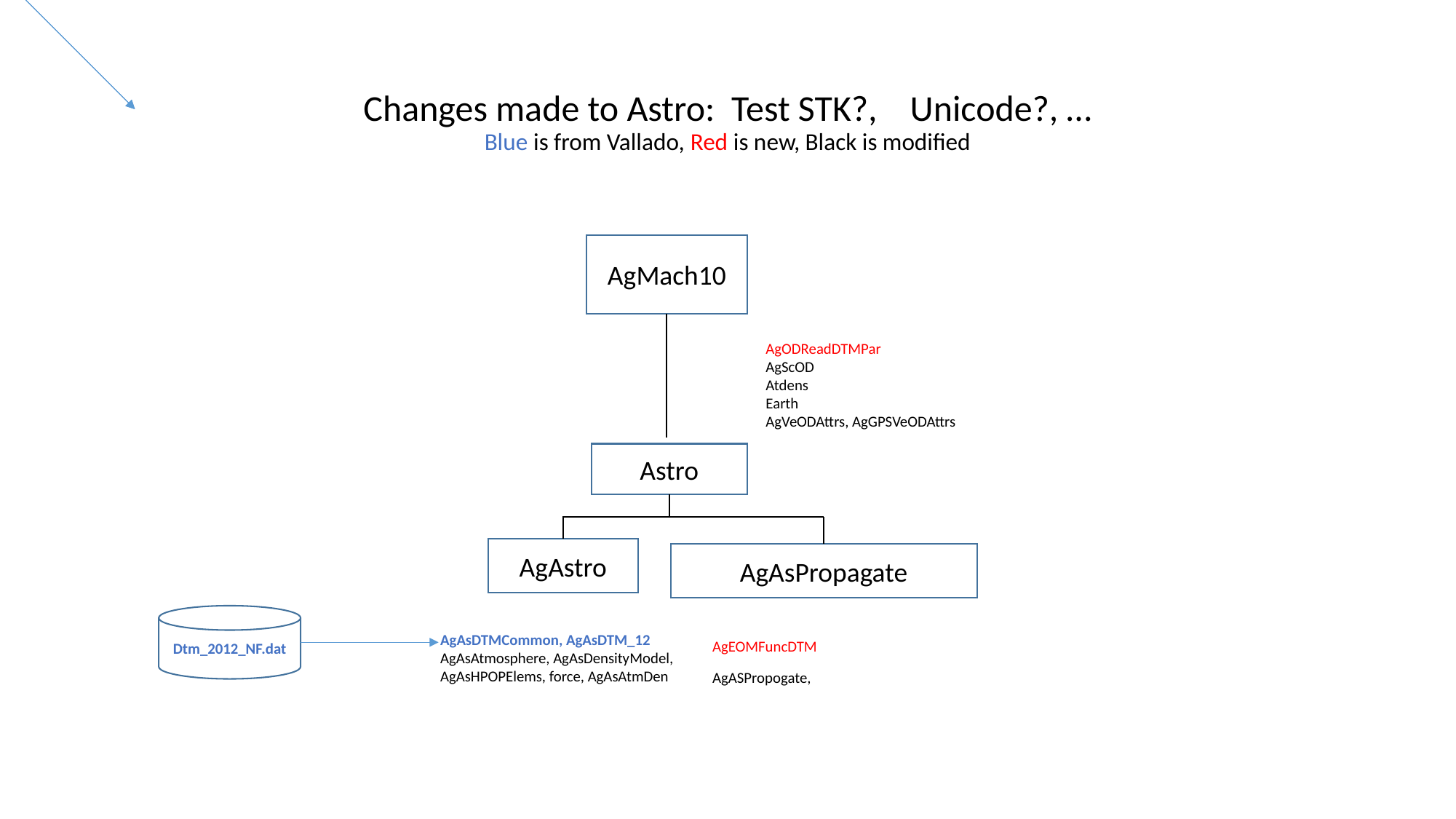

# Changes made to Astro:  Test STK?,    Unicode?, … Blue is from Vallado, Red is new, Black is modified
AgMach10
AgODReadDTMPar
AgScOD
Atdens
Earth
AgVeODAttrs, AgGPSVeODAttrs

Astro
AgAstro
AgAsPropagate
Dtm_2012_NF.dat
AgAsDTMCommon, AgAsDTM_12
AgAsAtmosphere, AgAsDensityModel,
AgAsHPOPElems, force, AgAsAtmDen
AgEOMFuncDTM
AgASPropogate,